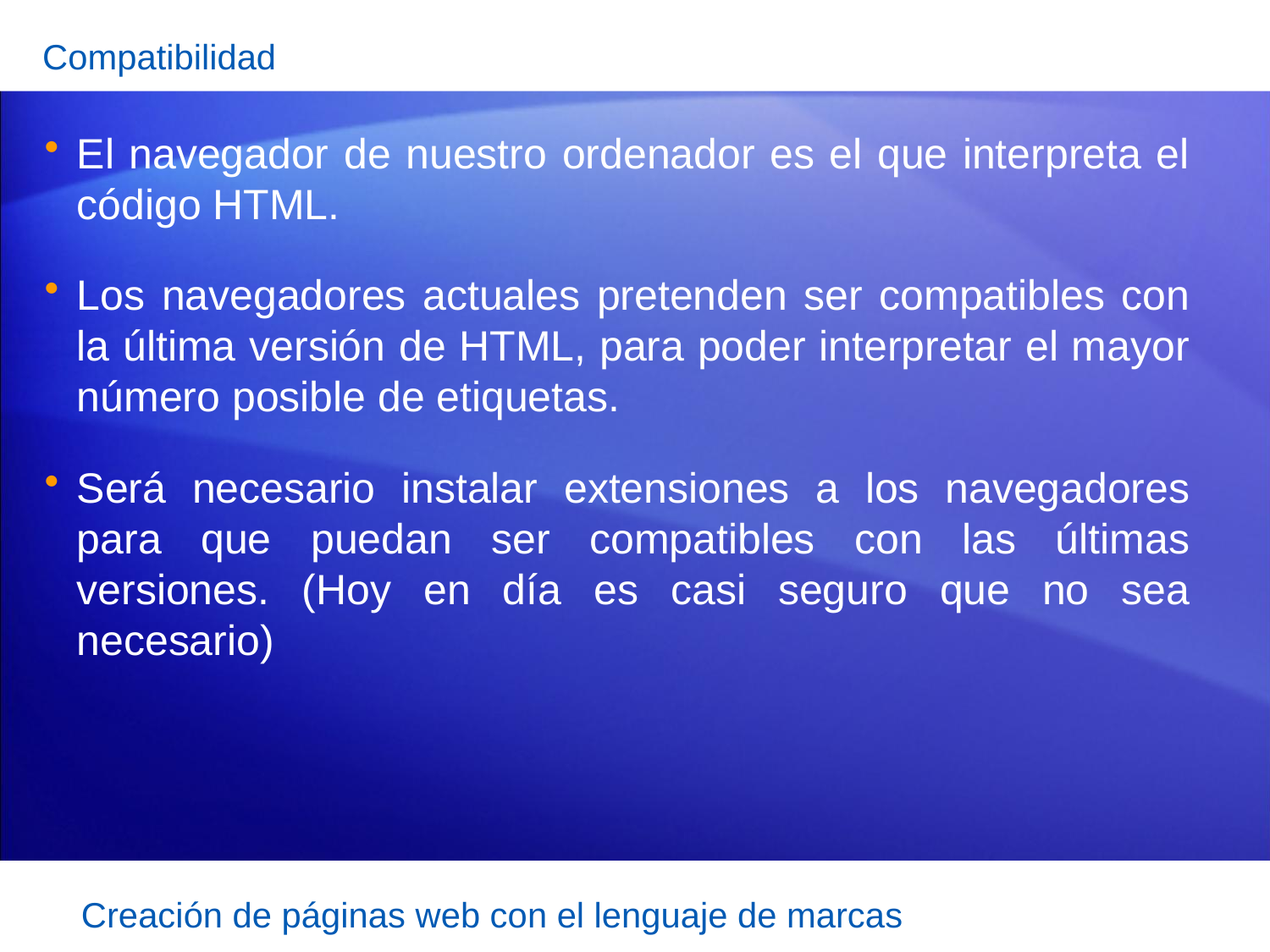

Compatibilidad
El navegador de nuestro ordenador es el que interpreta el código HTML.
Los navegadores actuales pretenden ser compatibles con la última versión de HTML, para poder interpretar el mayor número posible de etiquetas.
Será necesario instalar extensiones a los navegadores para que puedan ser compatibles con las últimas versiones. (Hoy en día es casi seguro que no sea necesario)
Creación de páginas web con el lenguaje de marcas